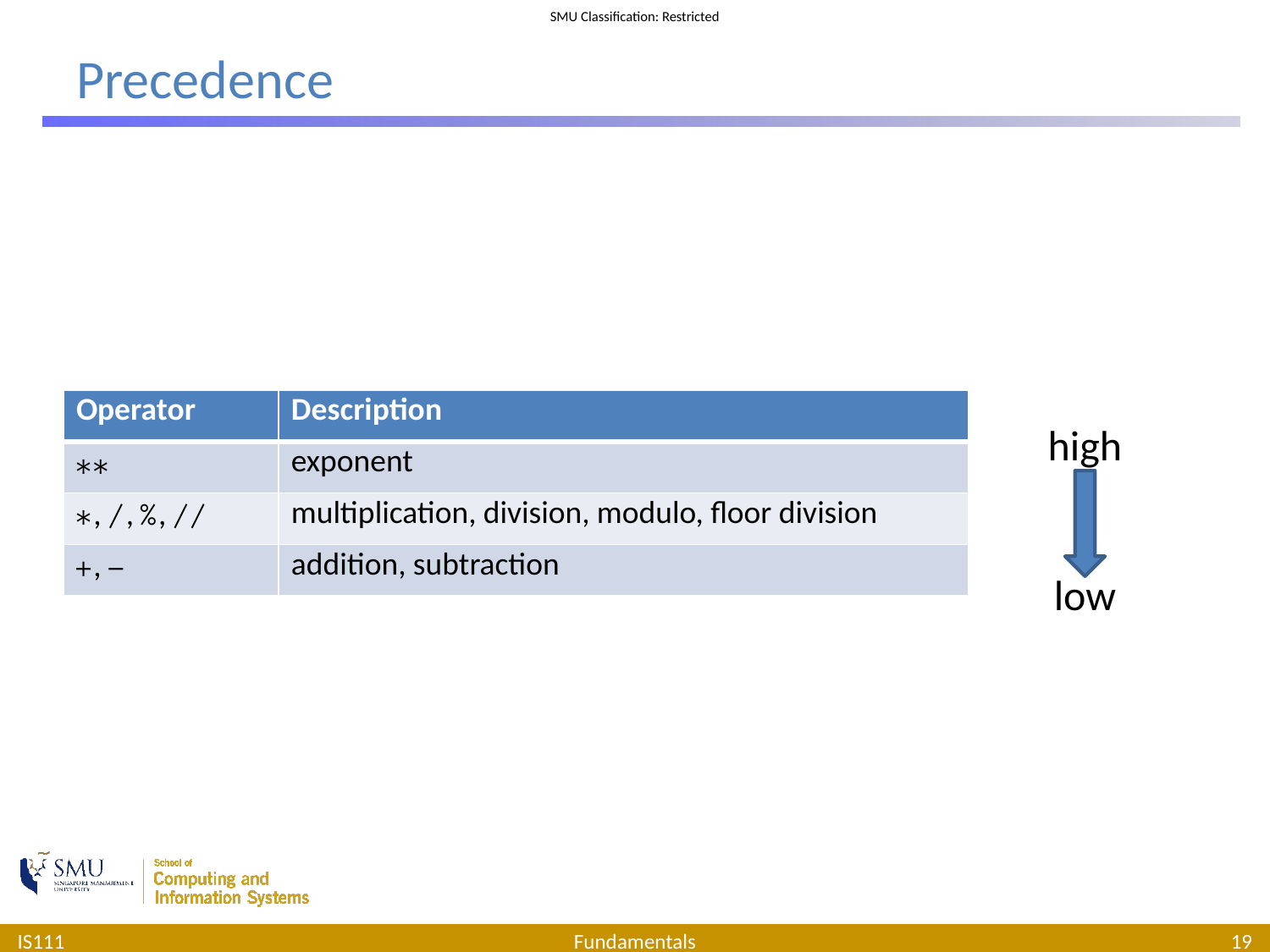

# Precedence
| Operator | Description |
| --- | --- |
| \*\* | exponent |
| \*, /, %, // | multiplication, division, modulo, floor division |
| +, - | addition, subtraction |
high

low
IS111
Fundamentals
19